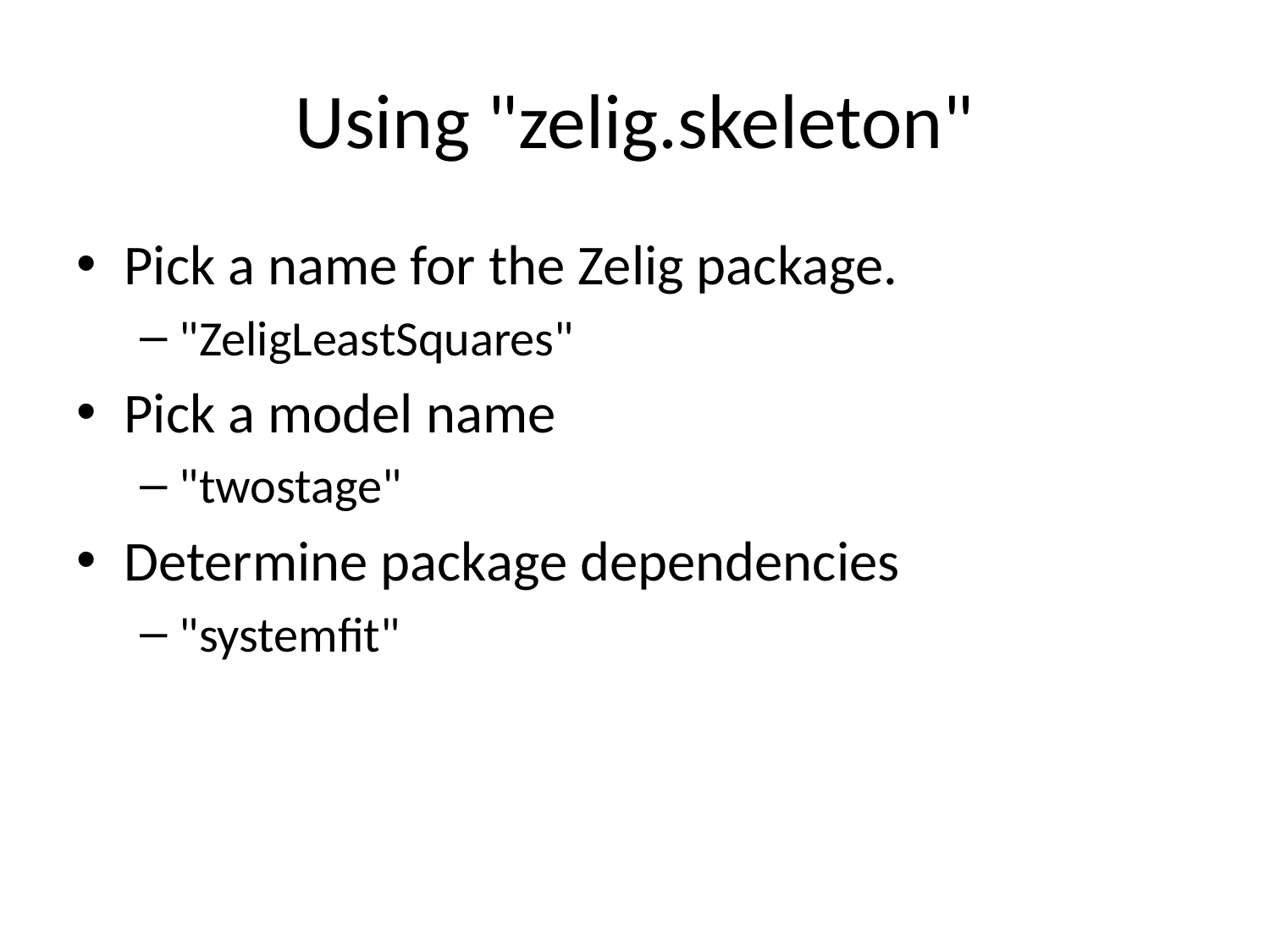

# Using "zelig.skeleton"
Pick a name for the Zelig package.
"ZeligLeastSquares"
Pick a model name
"twostage"
Determine package dependencies
"systemfit"